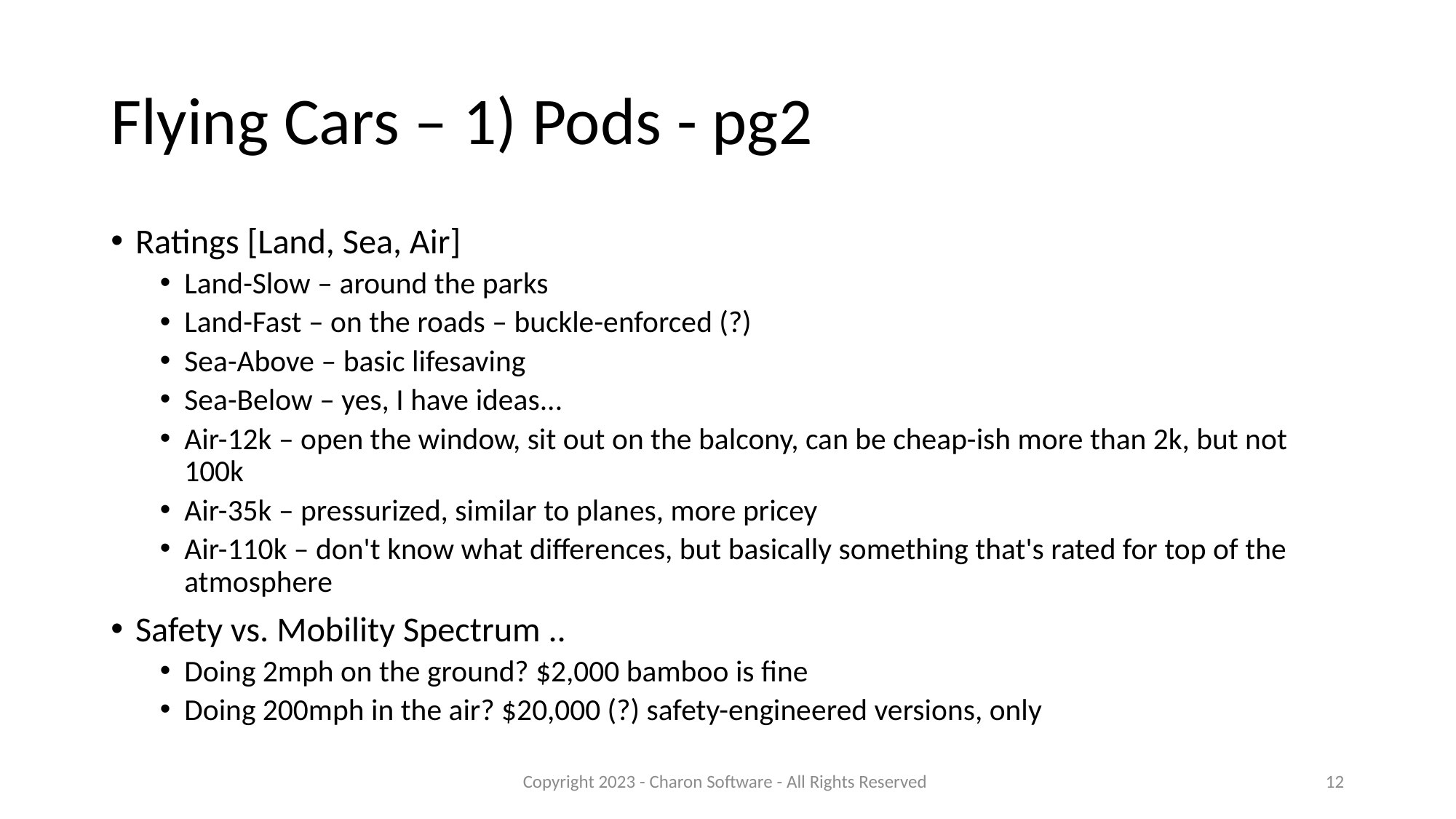

# Flying Cars – 1) Pods - pg2
Ratings [Land, Sea, Air]
Land-Slow – around the parks
Land-Fast – on the roads – buckle-enforced (?)
Sea-Above – basic lifesaving
Sea-Below – yes, I have ideas...
Air-12k – open the window, sit out on the balcony, can be cheap-ish more than 2k, but not 100k
Air-35k – pressurized, similar to planes, more pricey
Air-110k – don't know what differences, but basically something that's rated for top of the atmosphere
Safety vs. Mobility Spectrum ..
Doing 2mph on the ground? $2,000 bamboo is fine
Doing 200mph in the air? $20,000 (?) safety-engineered versions, only
Copyright 2023 - Charon Software - All Rights Reserved
12